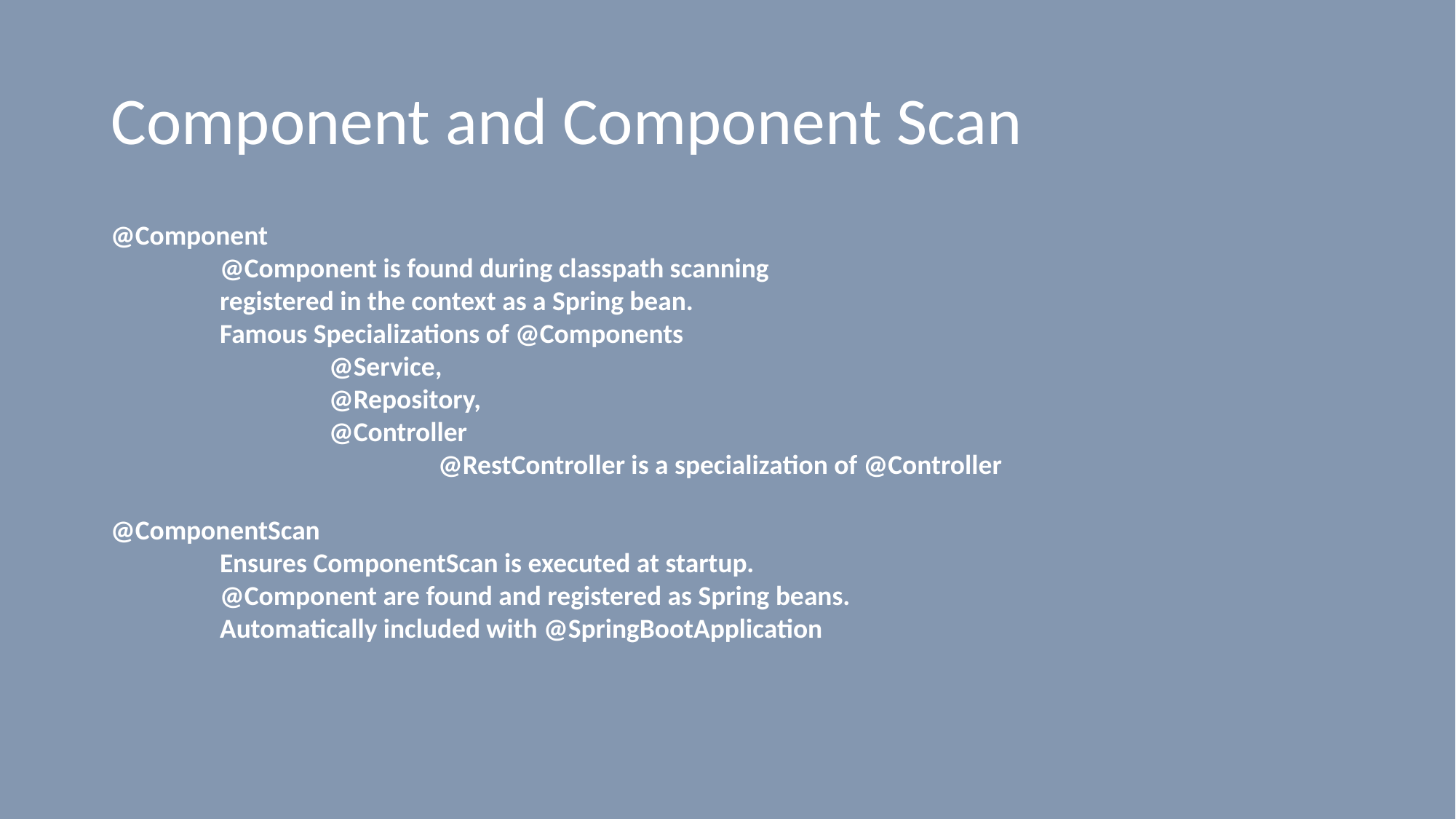

# Component and Component Scan
@Component
	@Component is found during classpath scanning
	registered in the context as a Spring bean.
	Famous Specializations of @Components
		@Service,
		@Repository,
		@Controller
			@RestController is a specialization of @Controller

@ComponentScan
	Ensures ComponentScan is executed at startup.
	@Component are found and registered as Spring beans.
	Automatically included with @SpringBootApplication